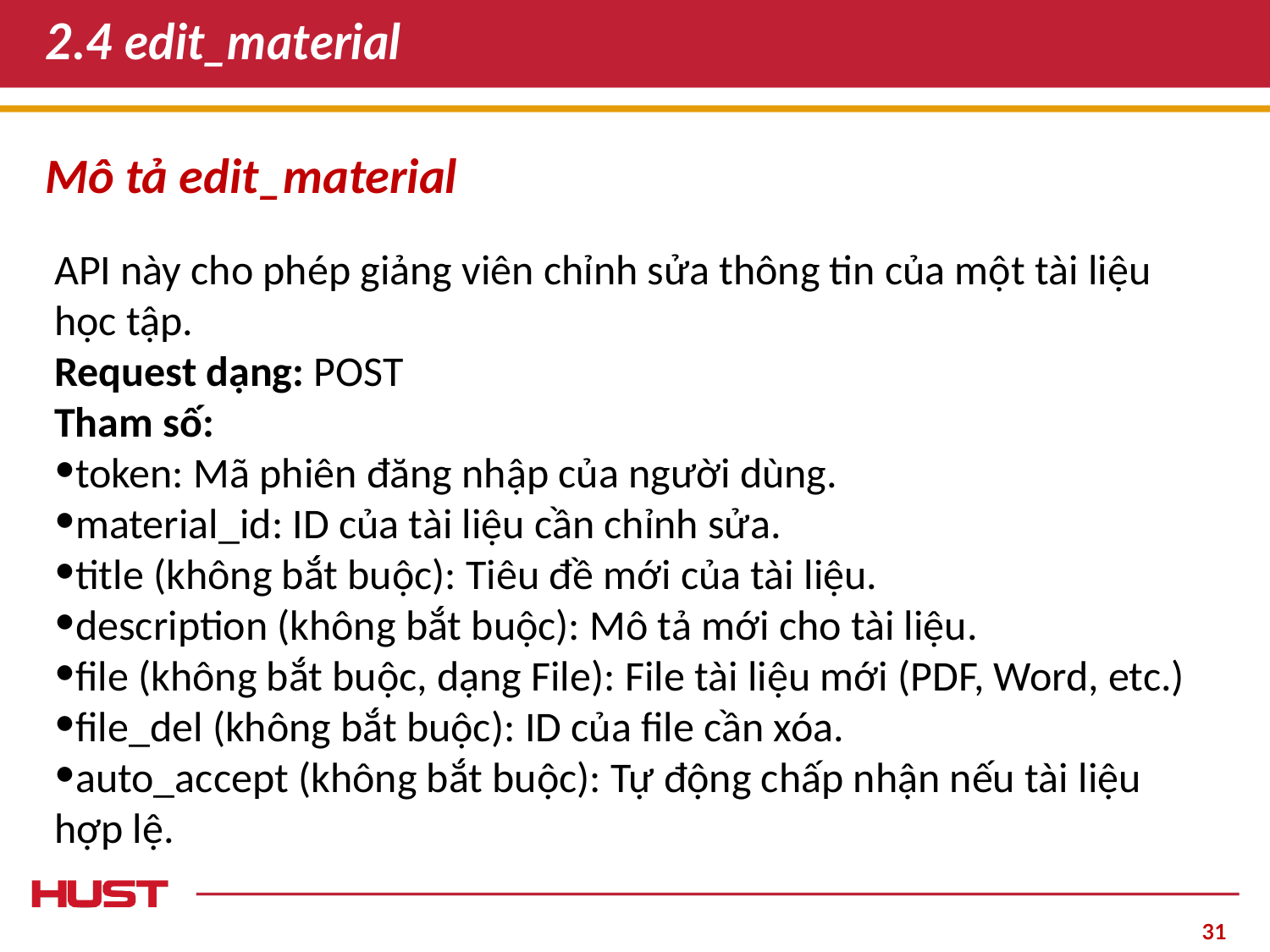

# 2.4 edit_material
Mô tả edit_material

API này cho phép giảng viên chỉnh sửa thông tin của một tài liệu học tập.
Request dạng: POST
Tham số:
token: Mã phiên đăng nhập của người dùng.
material_id: ID của tài liệu cần chỉnh sửa.
title (không bắt buộc): Tiêu đề mới của tài liệu.
description (không bắt buộc): Mô tả mới cho tài liệu.
file (không bắt buộc, dạng File): File tài liệu mới (PDF, Word, etc.)
file_del (không bắt buộc): ID của file cần xóa.
auto_accept (không bắt buộc): Tự động chấp nhận nếu tài liệu hợp lệ.

31